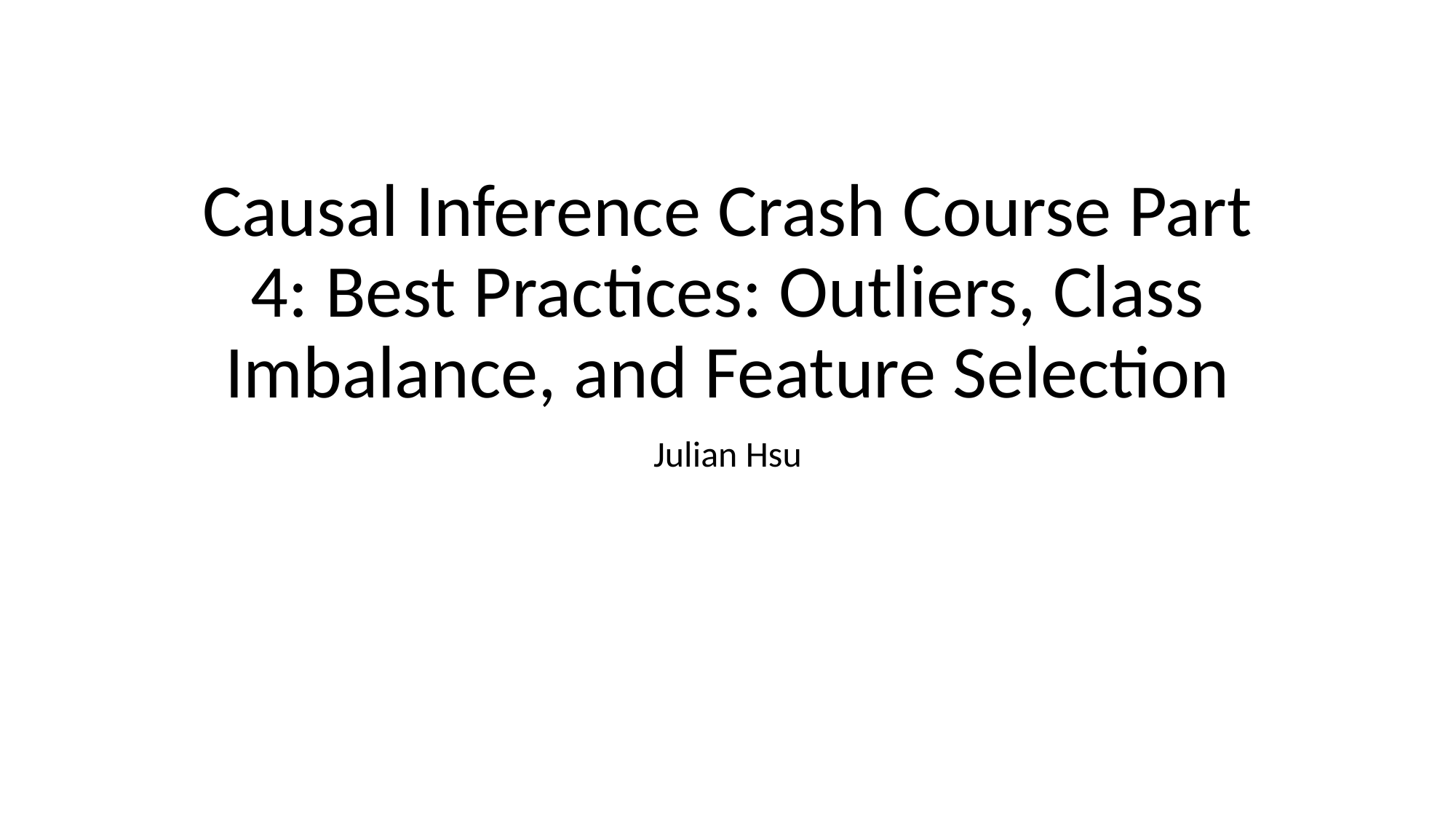

# Causal Inference Crash Course Part 4: Best Practices: Outliers, Class Imbalance, and Feature Selection
Julian Hsu